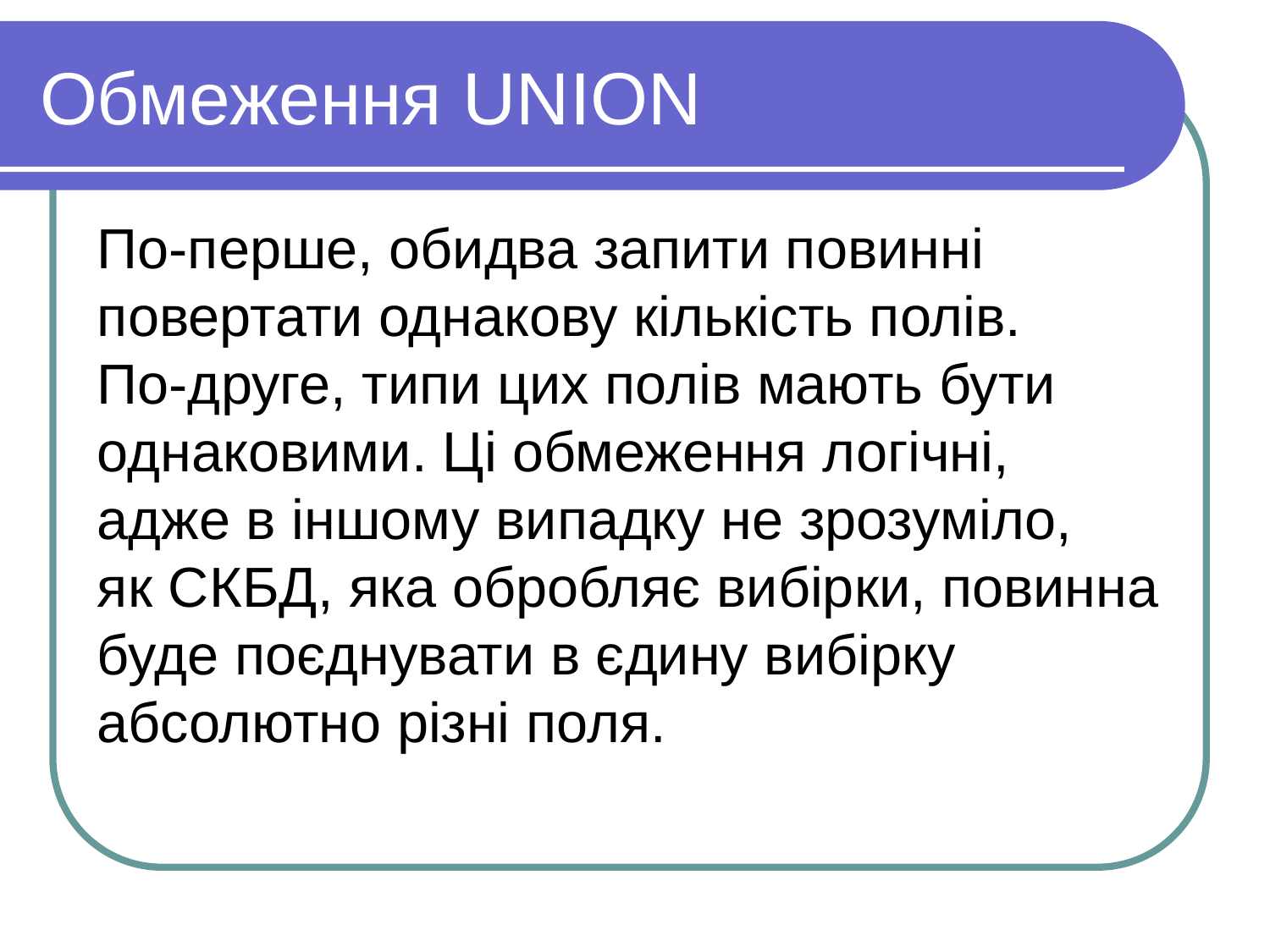

Обмеження UNION
По-перше, обидва запити повинні повертати однакову кількість полів.    По-друге, типи цих полів мають бути однаковими. Ці обмеження логічні,  адже в іншому випадку не зрозуміло,   як СКБД, яка обробляє вибірки, повинна буде поєднувати в єдину вибірку абсолютно різні поля.